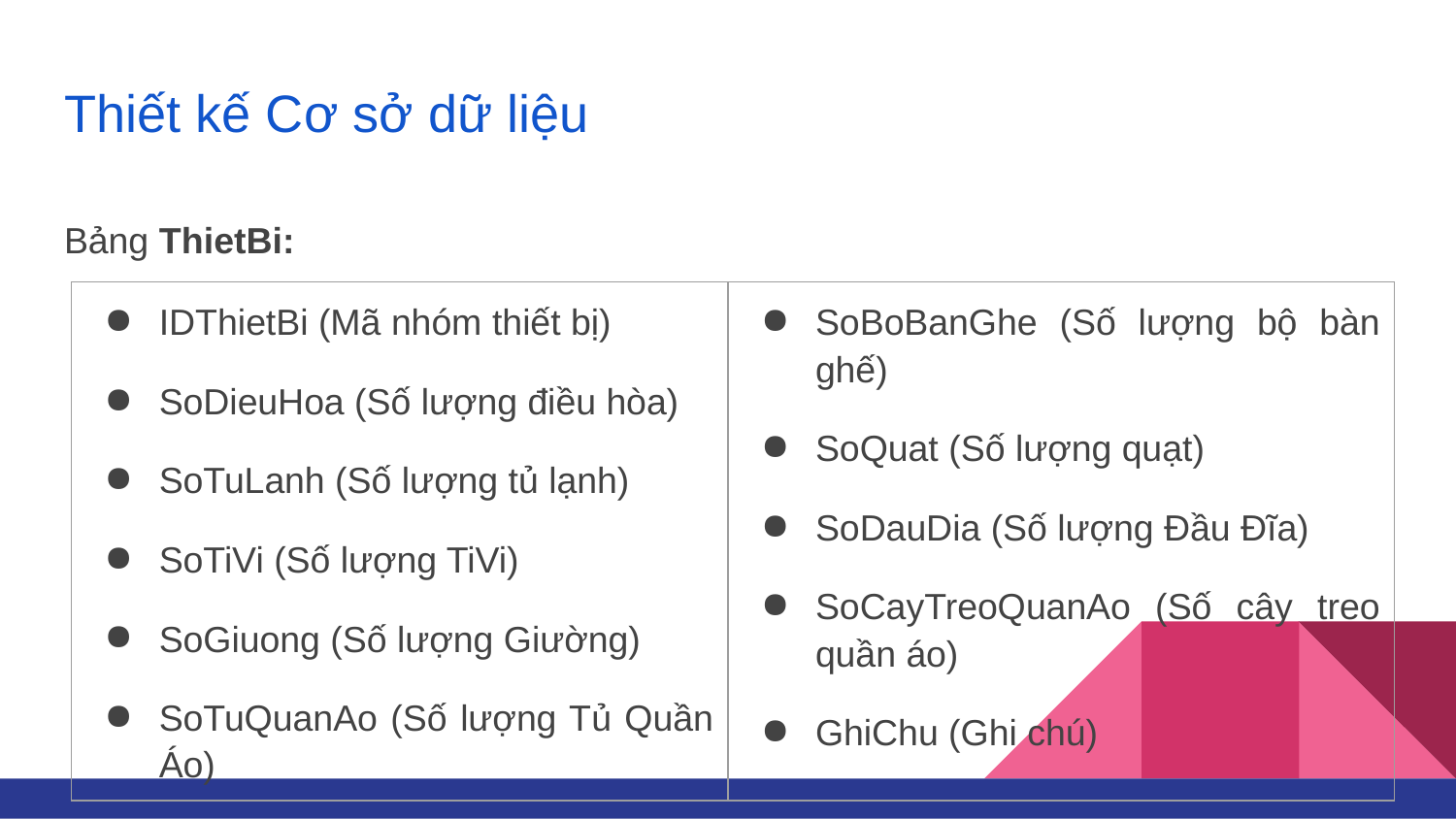

# Thiết kế Cơ sở dữ liệu
Bảng ThietBi:

| IDThietBi (Mã nhóm thiết bị) SoDieuHoa (Số lượng điều hòa) SoTuLanh (Số lượng tủ lạnh) SoTiVi (Số lượng TiVi) SoGiuong (Số lượng Giường) SoTuQuanAo (Số lượng Tủ Quần Áo) | SoBoBanGhe (Số lượng bộ bàn ghế) SoQuat (Số lượng quạt) SoDauDia (Số lượng Đầu Đĩa) SoCayTreoQuanAo (Số cây treo quần áo) GhiChu (Ghi chú) |
| --- | --- |